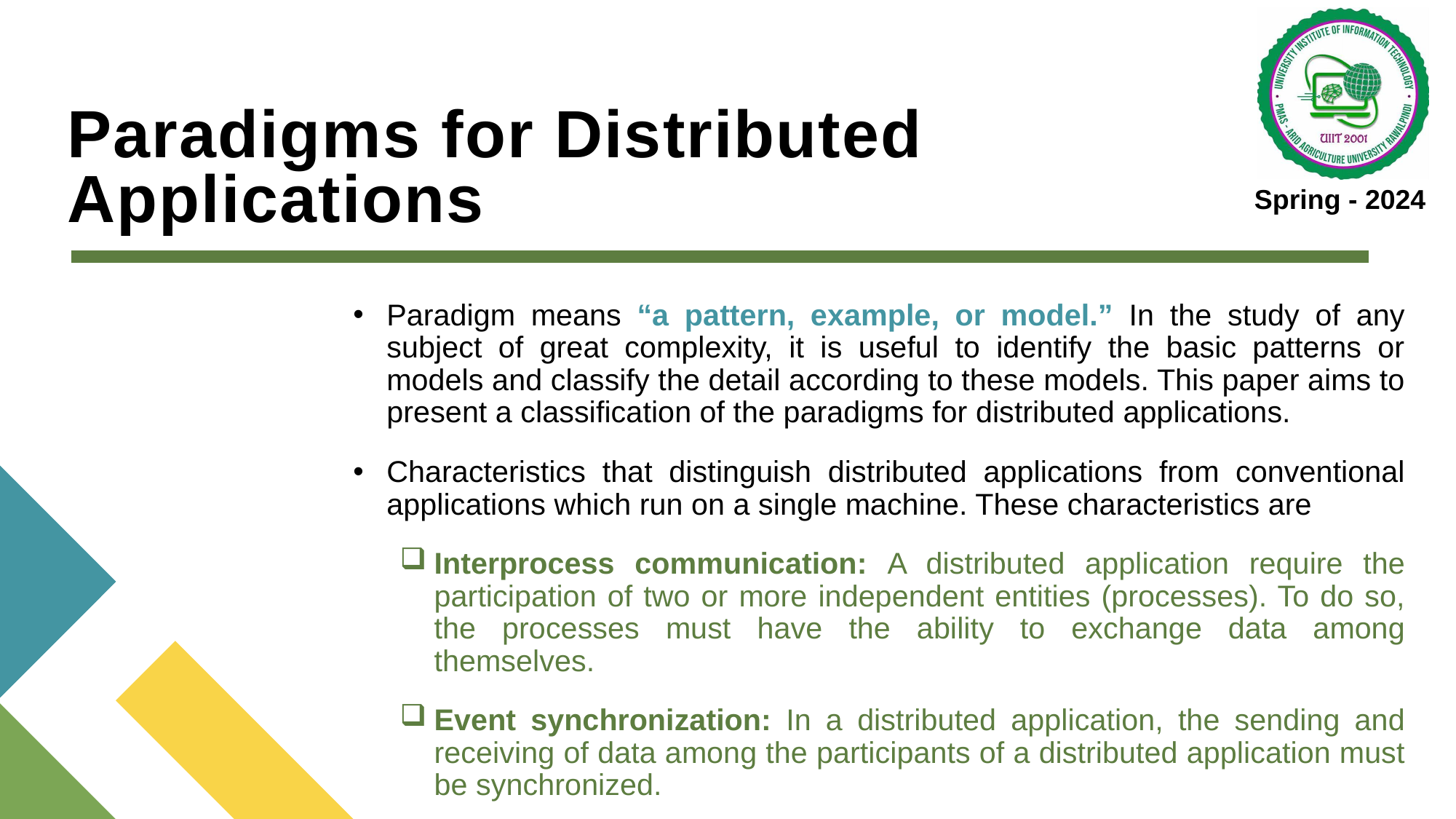

# Paradigms for Distributed Applications
Paradigm means “a pattern, example, or model.” In the study of any subject of great complexity, it is useful to identify the basic patterns or models and classify the detail according to these models. This paper aims to present a classification of the paradigms for distributed applications.
Characteristics that distinguish distributed applications from conventional applications which run on a single machine. These characteristics are
Interprocess communication: A distributed application require the participation of two or more independent entities (processes). To do so, the processes must have the ability to exchange data among themselves.
Event synchronization: In a distributed application, the sending and receiving of data among the participants of a distributed application must be synchronized.